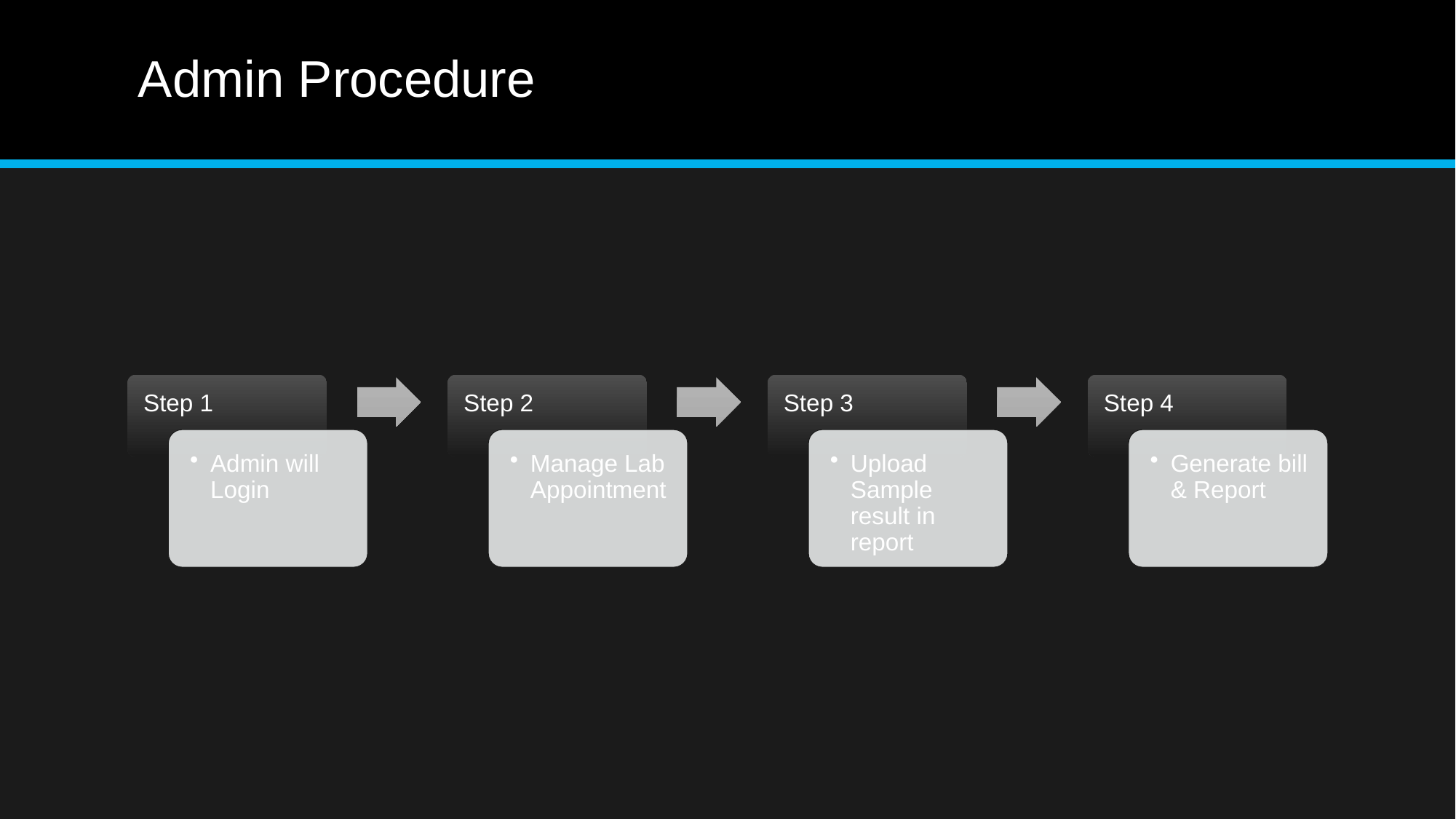

# Admin Procedure
Step 1
Admin will Login

Step 2
Manage Lab Appointment

Step 3
Upload Sample result in report

Step 4
Generate bill & Report